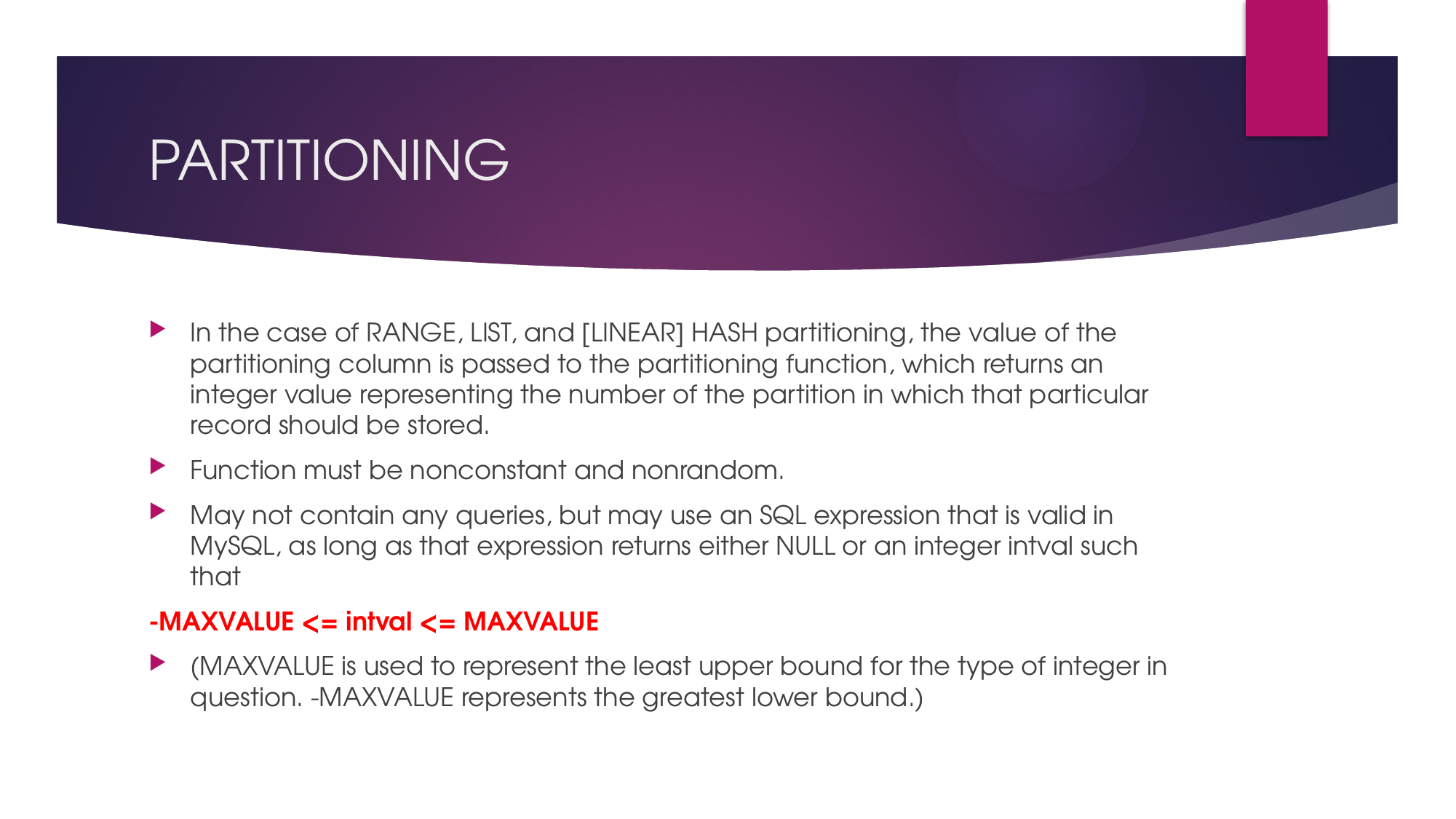

# PARTITIONING
In the case of RANGE, LIST, and [LINEAR] HASH partitioning, the value of the partitioning column is passed to the partitioning function, which returns an integer value representing the number of the partition in which that particular record should be stored.
Function must be nonconstant and nonrandom.
May not contain any queries, but may use an SQL expression that is valid in MySQL, as long as that expression returns either NULL or an integer intval such that
-MAXVALUE <= intval <= MAXVALUE
(MAXVALUE is used to represent the least upper bound for the type of integer in question. -MAXVALUE represents the greatest lower bound.)